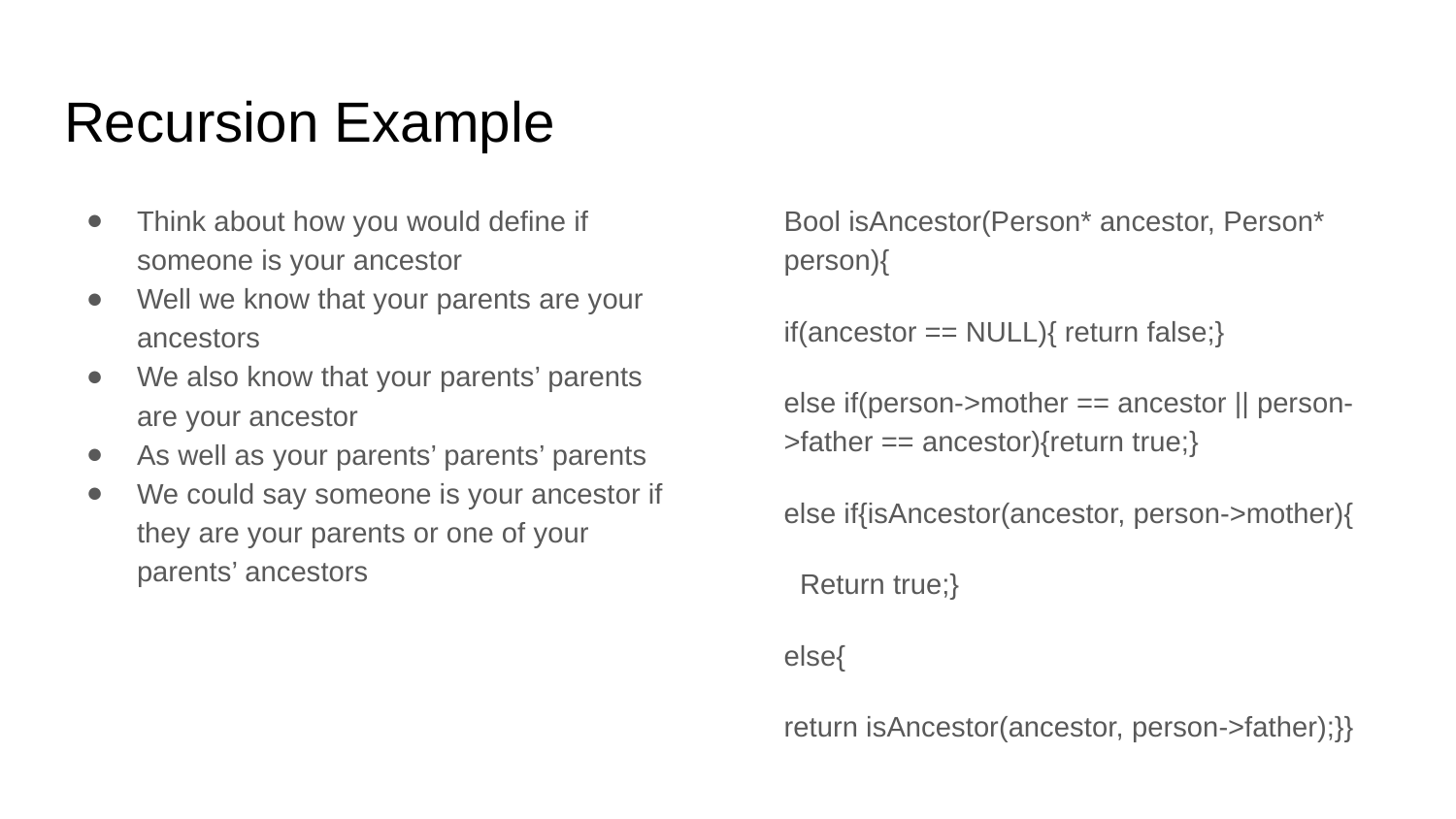

# Recursion Example
Think about how you would define if someone is your ancestor
Well we know that your parents are your ancestors
We also know that your parents’ parents are your ancestor
As well as your parents’ parents’ parents
We could say someone is your ancestor if they are your parents or one of your parents’ ancestors
Bool isAncestor(Person* ancestor, Person* person){
if(ancestor == NULL){ return false;}
else if(person->mother == ancestor || person->father == ancestor){return true;}
else if{isAncestor(ancestor, person->mother){
  Return true;}
else{
return isAncestor(ancestor, person->father);}}